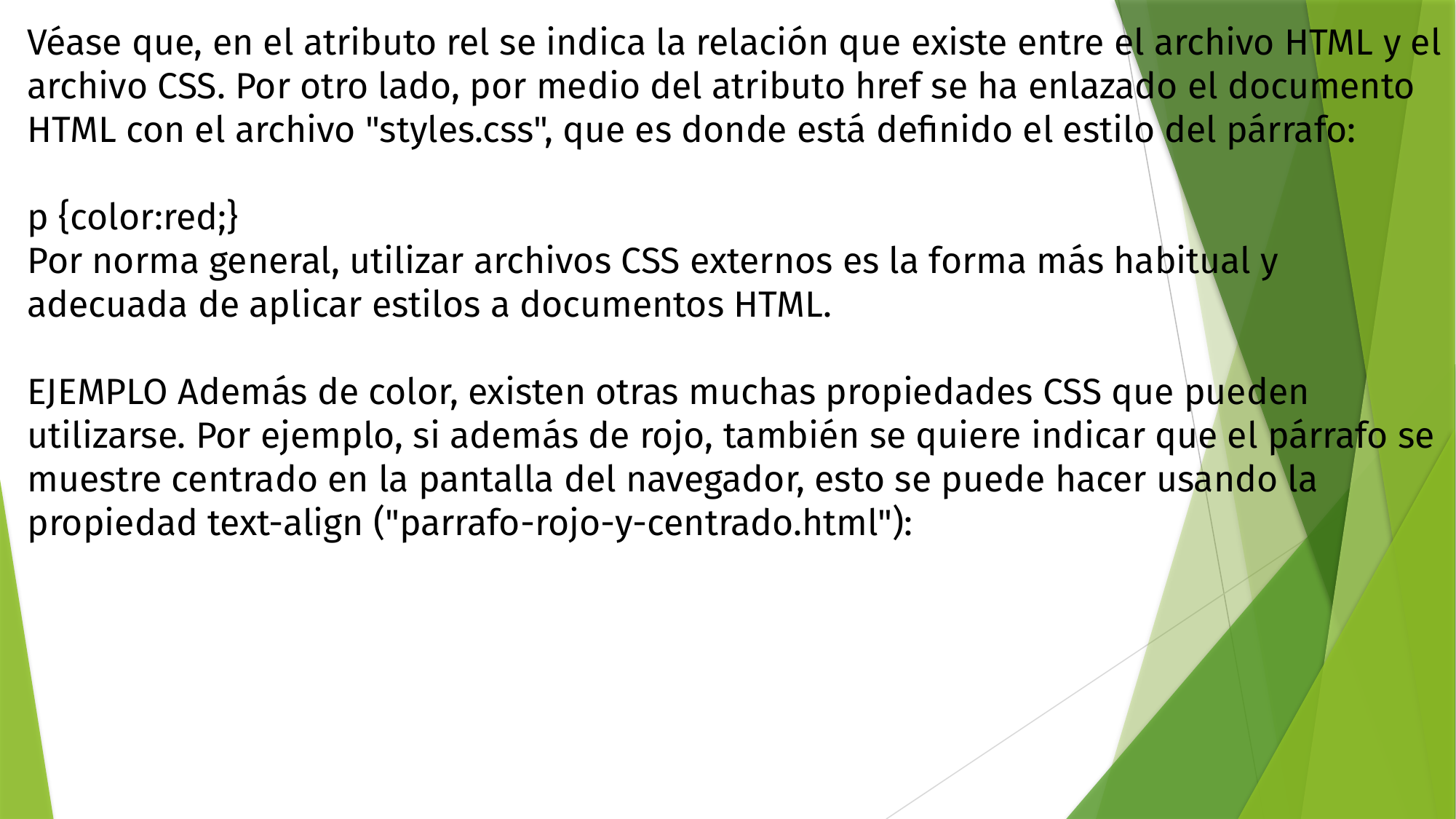

Véase que, en el atributo rel se indica la relación que existe entre el archivo HTML y el archivo CSS. Por otro lado, por medio del atributo href se ha enlazado el documento HTML con el archivo "styles.css", que es donde está definido el estilo del párrafo:

p {color:red;}
Por norma general, utilizar archivos CSS externos es la forma más habitual y adecuada de aplicar estilos a documentos HTML.

EJEMPLO Además de color, existen otras muchas propiedades CSS que pueden utilizarse. Por ejemplo, si además de rojo, también se quiere indicar que el párrafo se muestre centrado en la pantalla del navegador, esto se puede hacer usando la propiedad text-align ("parrafo-rojo-y-centrado.html"):